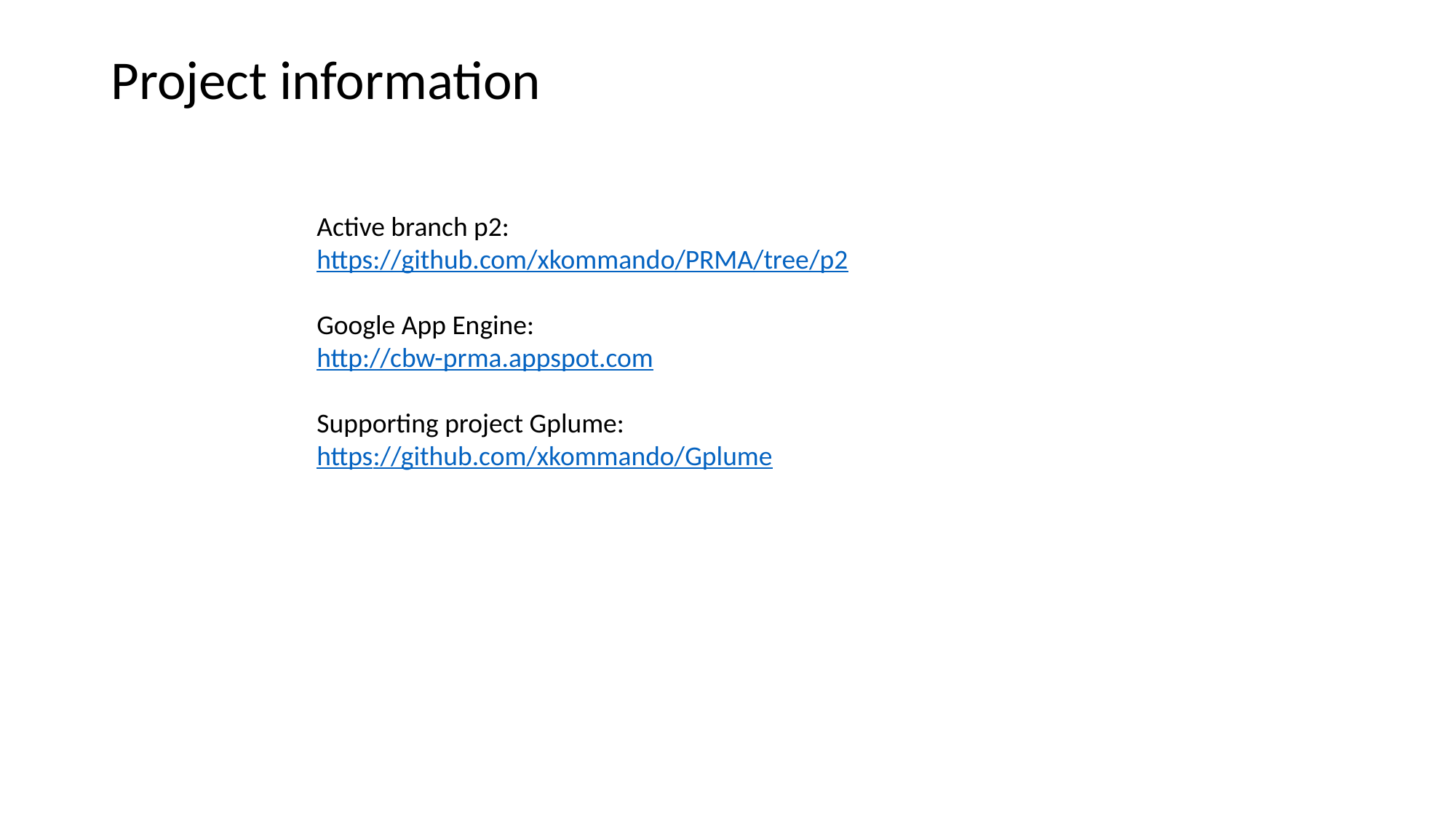

# Project information
Active branch p2:
https://github.com/xkommando/PRMA/tree/p2

Google App Engine:
http://cbw-prma.appspot.com

Supporting project Gplume:
https://github.com/xkommando/Gplume